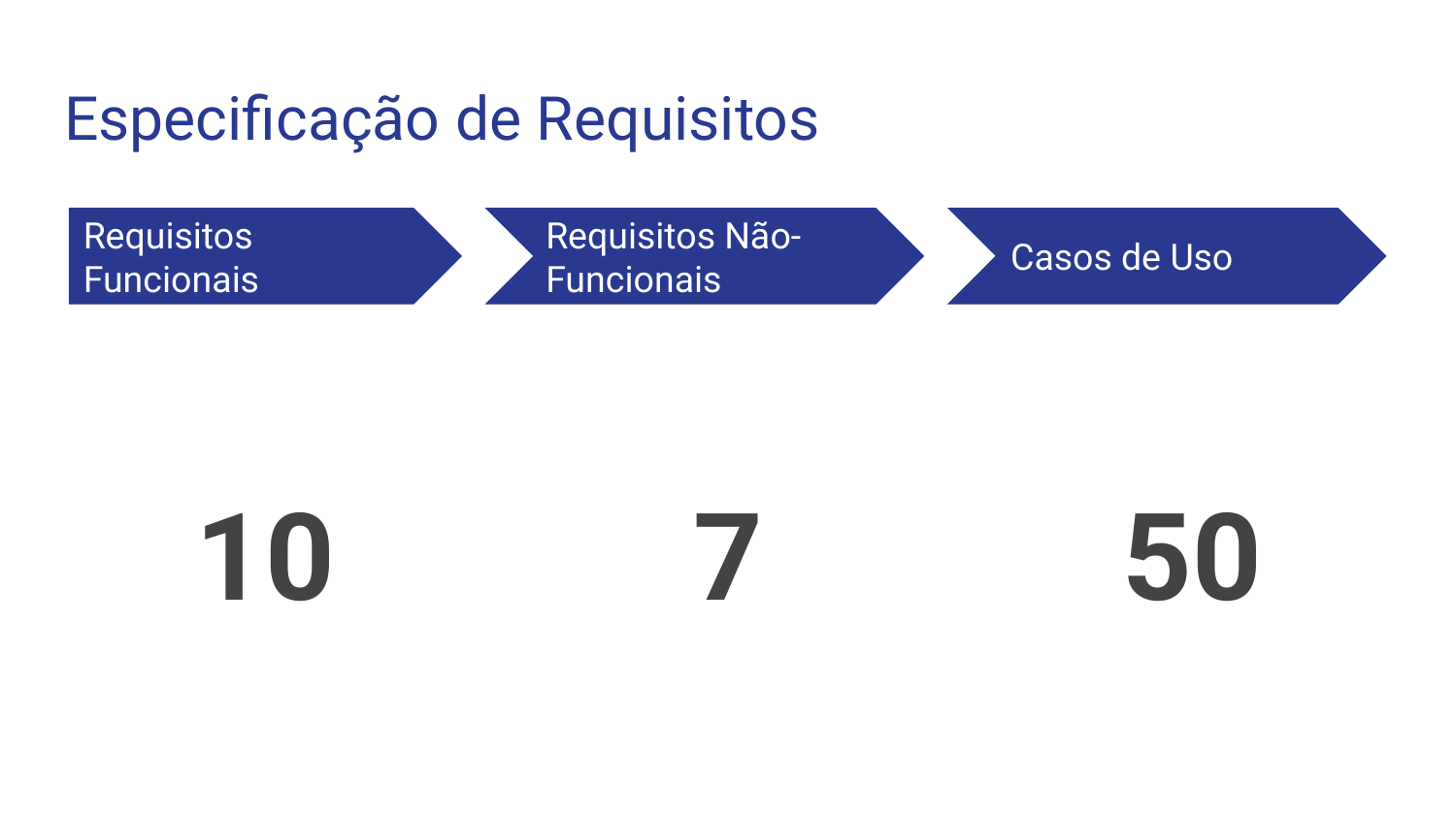

# Especificação de Requisitos

Requisitos Funcionais
Requisitos Não-Funcionais
Casos de Uso
10
7
50